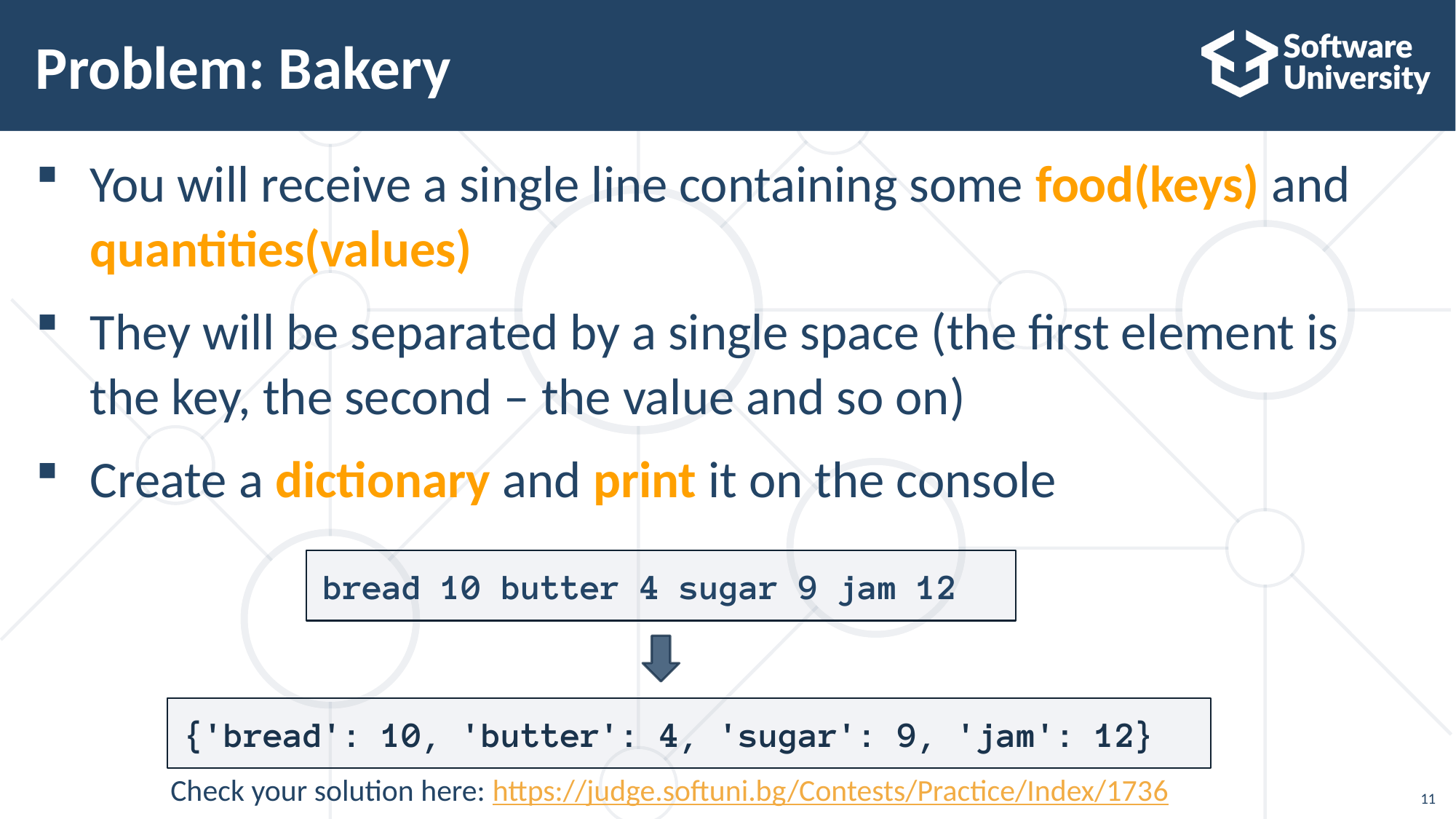

# Problem: Bakery
You will receive a single line containing some food(keys) and
quantities(values)
They will be separated by a single space (the first element is
the key, the second – the value and so on)
Create a dictionary and print it on the console
bread 10 butter 4 sugar 9 jam 12

{'bread': 10, 'butter': 4, 'sugar': 9, 'jam': 12}
Check your solution here: https://judge.softuni.bg/Contests/Practice/Index/1736
11